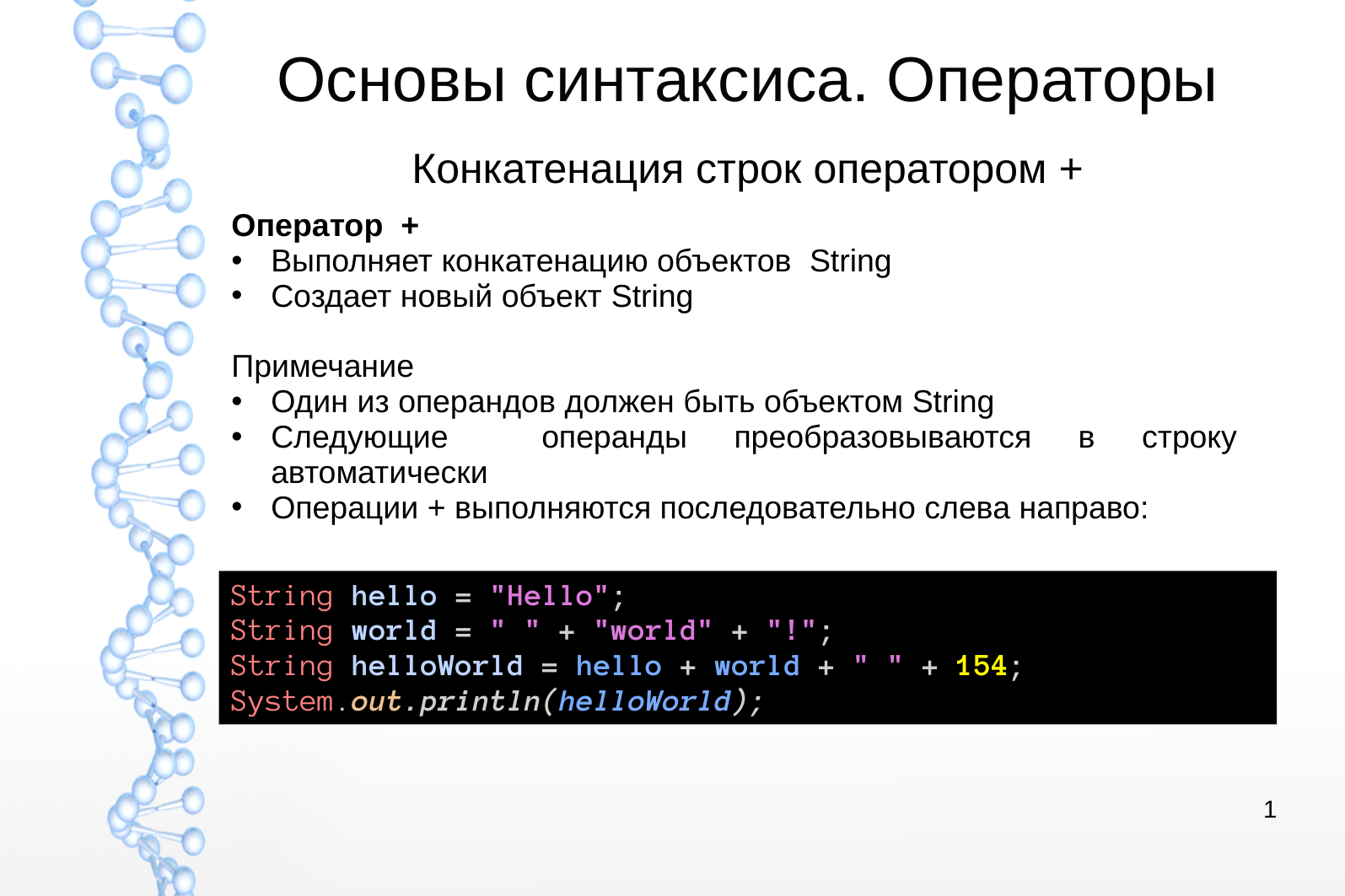

# Основы синтаксиса. Операторы

Конкатенация строк оператором +
Оператор  +
Выполняет конкатенацию объектов  String
Создает новый объект String

Примечание
Один из операндов должен быть объектом String
Следующие  операнды преобразовываются в строку автоматически
Операции + выполняются последовательно слева направо:

String hello = "Hello";
String world = " " + "world" + "!";
String helloWorld = hello + world + " " + 154;
System.out.println(helloWorld);
1